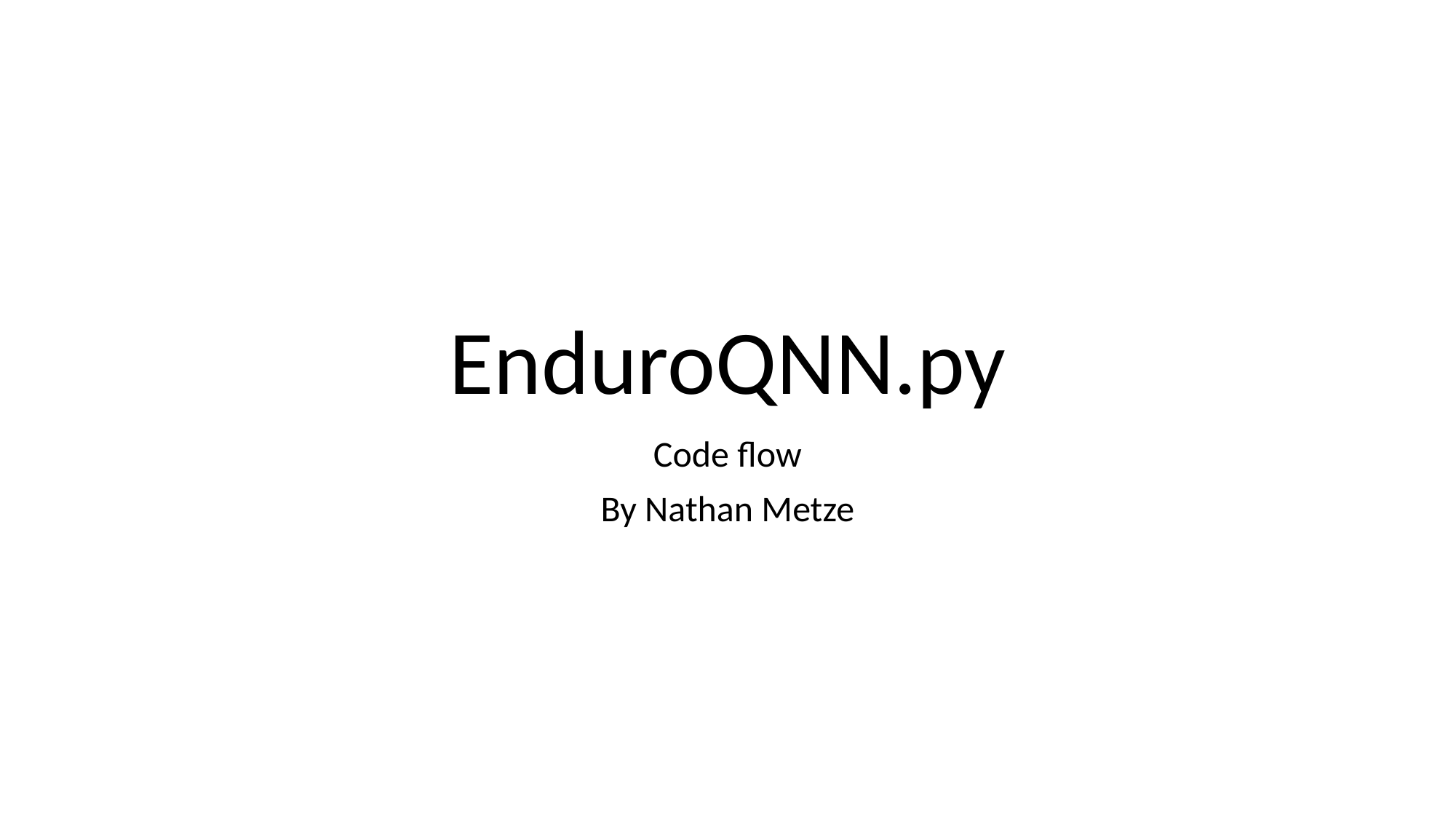

# EnduroQNN.py
Code flow
By Nathan Metze